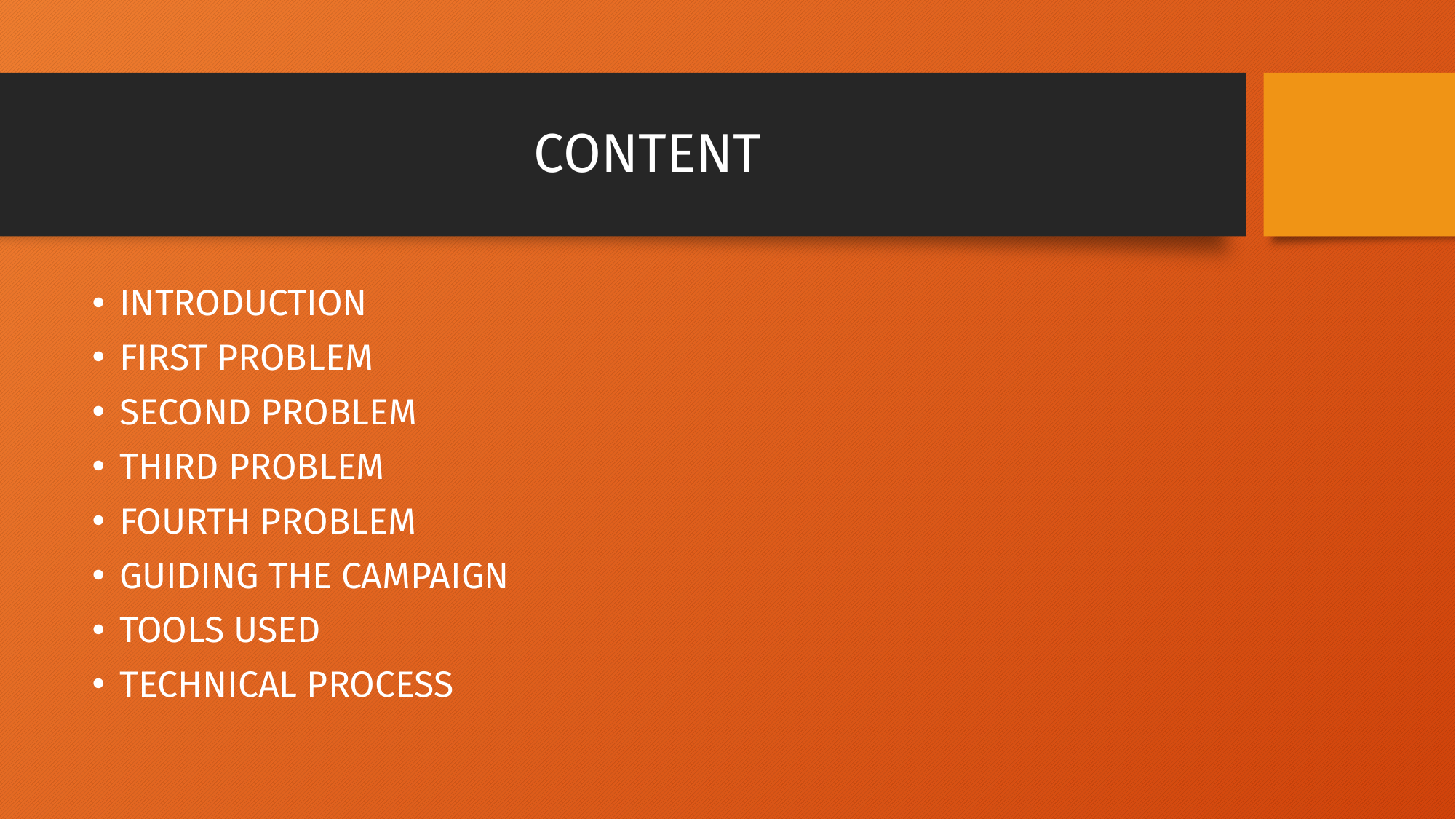

# CONTENT
INTRODUCTION
FIRST PROBLEM
SECOND PROBLEM
THIRD PROBLEM
FOURTH PROBLEM
GUIDING THE CAMPAIGN
TOOLS USED
TECHNICAL PROCESS